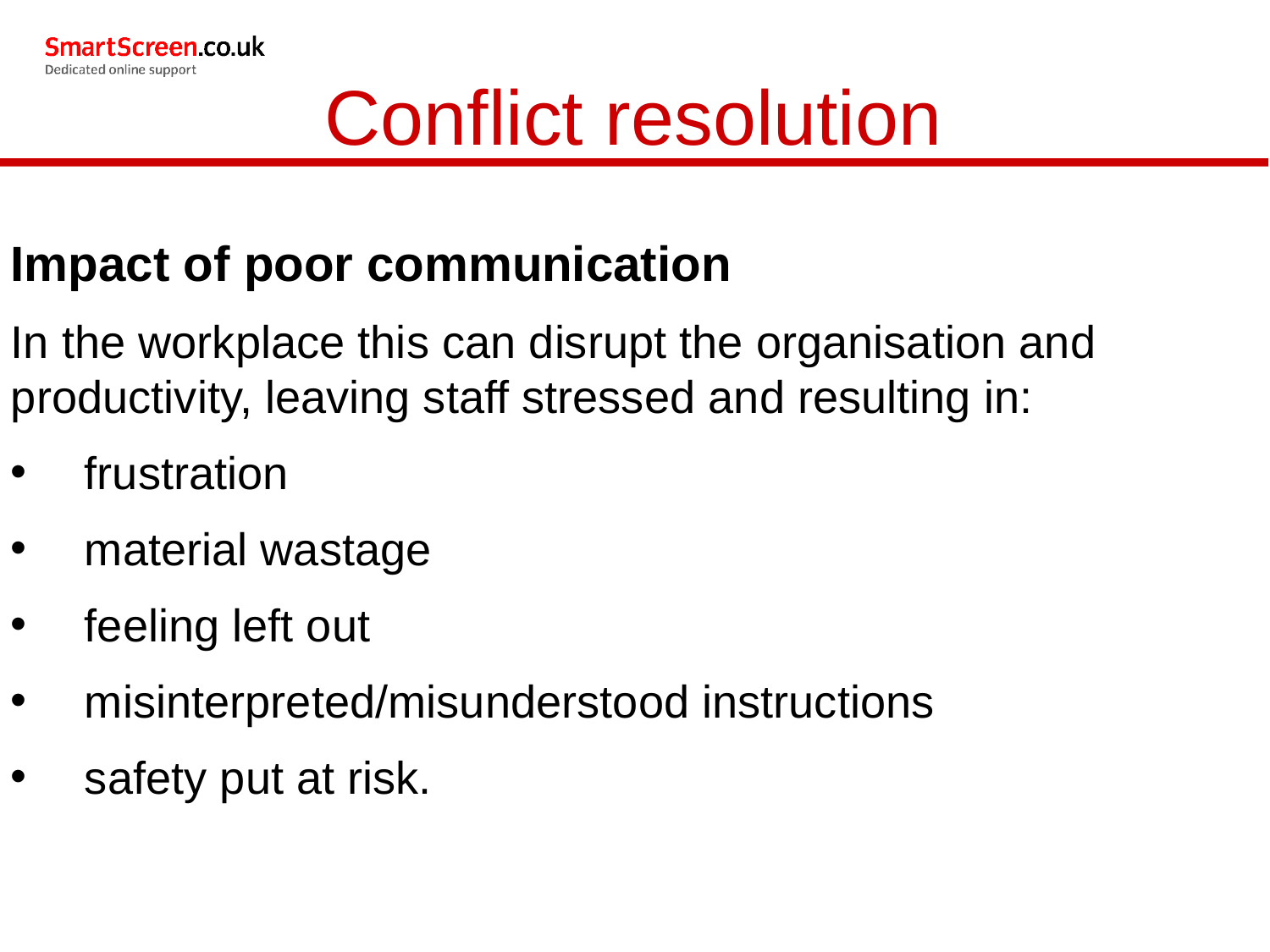

Conflict resolution

Impact of poor communication
In the workplace this can disrupt the organisation and productivity, leaving staff stressed and resulting in:
frustration
material wastage
feeling left out
misinterpreted/misunderstood instructions
safety put at risk.